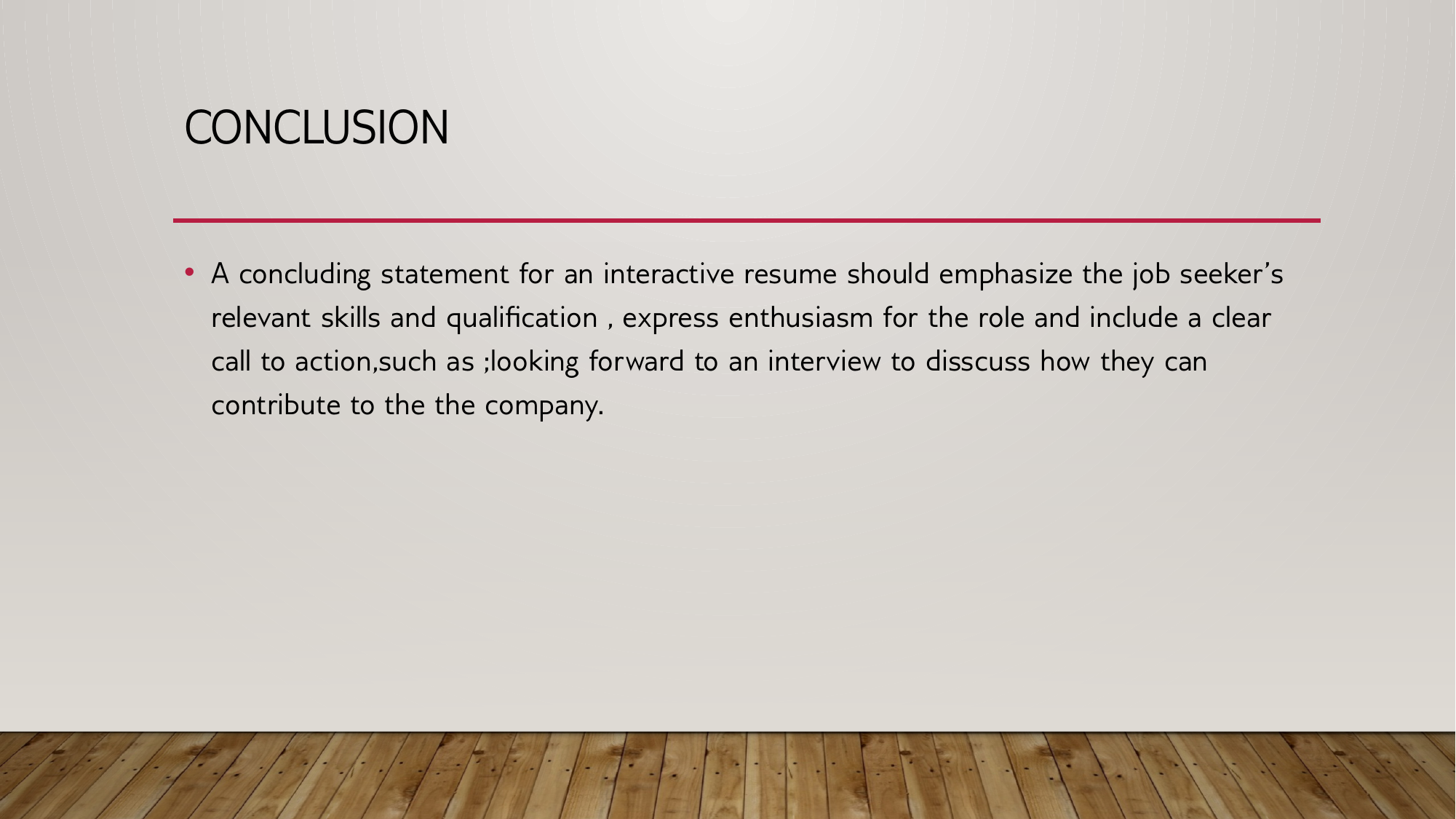

# conclusion
A concluding statement for an interactive resume should emphasize the job seeker’s relevant skills and qualification , express enthusiasm for the role and include a clear call to action,such as ;looking forward to an interview to disscuss how they can contribute to the the company.